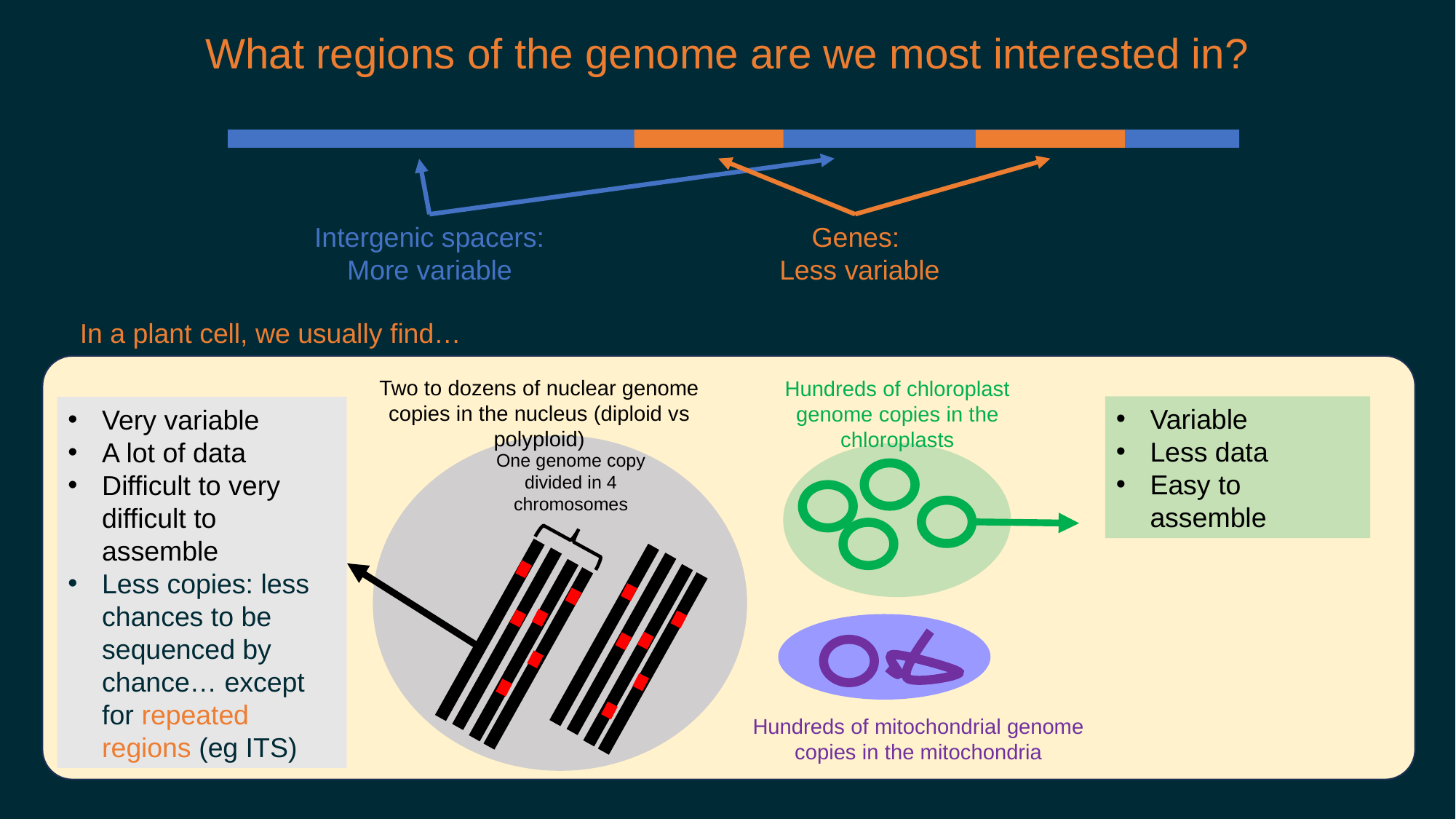

What regions of the genome are we most interested in?

Genes:
Less variable
Intergenic spacers: More variable
In a plant cell, we usually find…

Two to dozens of nuclear genome copies in the nucleus (diploid vs polyploid)
Hundreds of chloroplast genome copies in the chloroplasts
Variable
Less data
Easy to assemble
Very variable
A lot of data
Difficult to very difficult to assemble
Less copies: less chances to be sequenced by chance… except for repeated regions (eg ITS)

One genome copy divided in 4 chromosomes

Hundreds of mitochondrial genome copies in the mitochondria